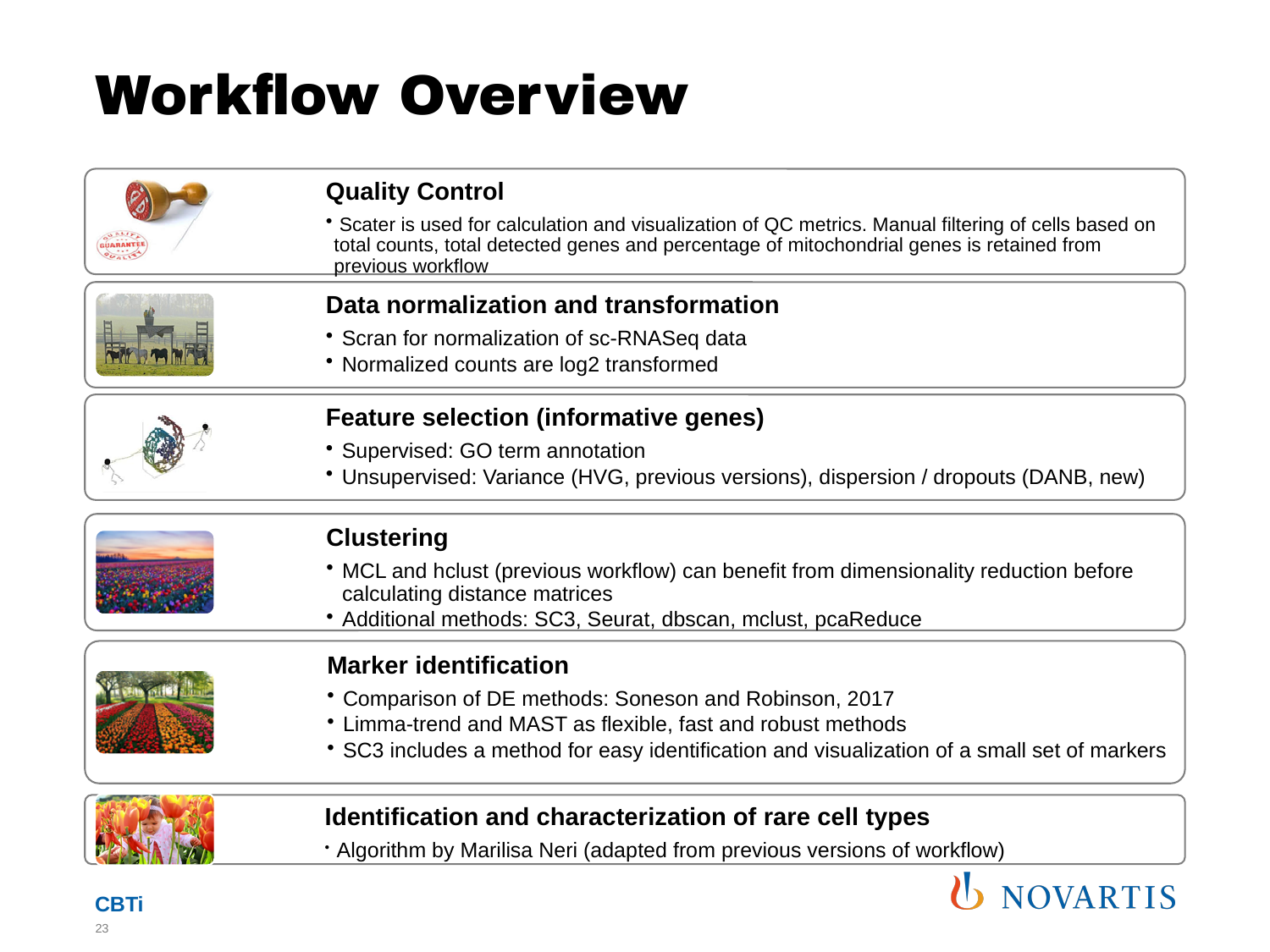

# Workflow Overview
Quality Control
 Scater is used for calculation and visualization of QC metrics. Manual filtering of cells based on total counts, total detected genes and percentage of mitochondrial genes is retained from previous workflow
Data normalization and transformation
Scran for normalization of sc-RNASeq data
Normalized counts are log2 transformed
Feature selection (informative genes)
Supervised: GO term annotation
Unsupervised: Variance (HVG, previous versions), dispersion / dropouts (DANB, new)
Clustering
MCL and hclust (previous workflow) can benefit from dimensionality reduction before calculating distance matrices
Additional methods: SC3, Seurat, dbscan, mclust, pcaReduce
Marker identification
Comparison of DE methods: Soneson and Robinson, 2017
Limma-trend and MAST as flexible, fast and robust methods
SC3 includes a method for easy identification and visualization of a small set of markers
Identification and characterization of rare cell types
 Algorithm by Marilisa Neri (adapted from previous versions of workflow)
23